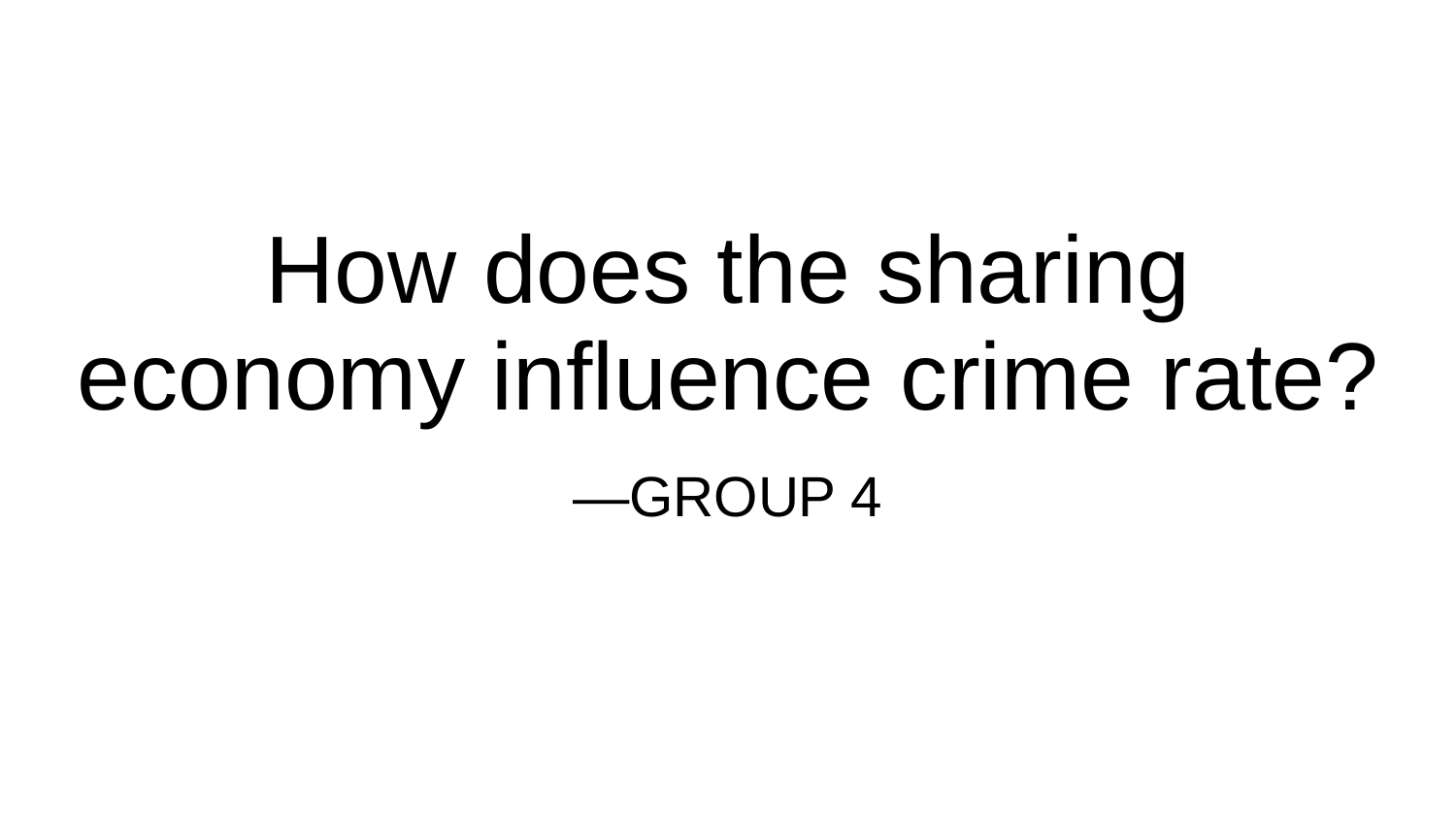

# How does the sharing economy influence crime rate?
—GROUP 4